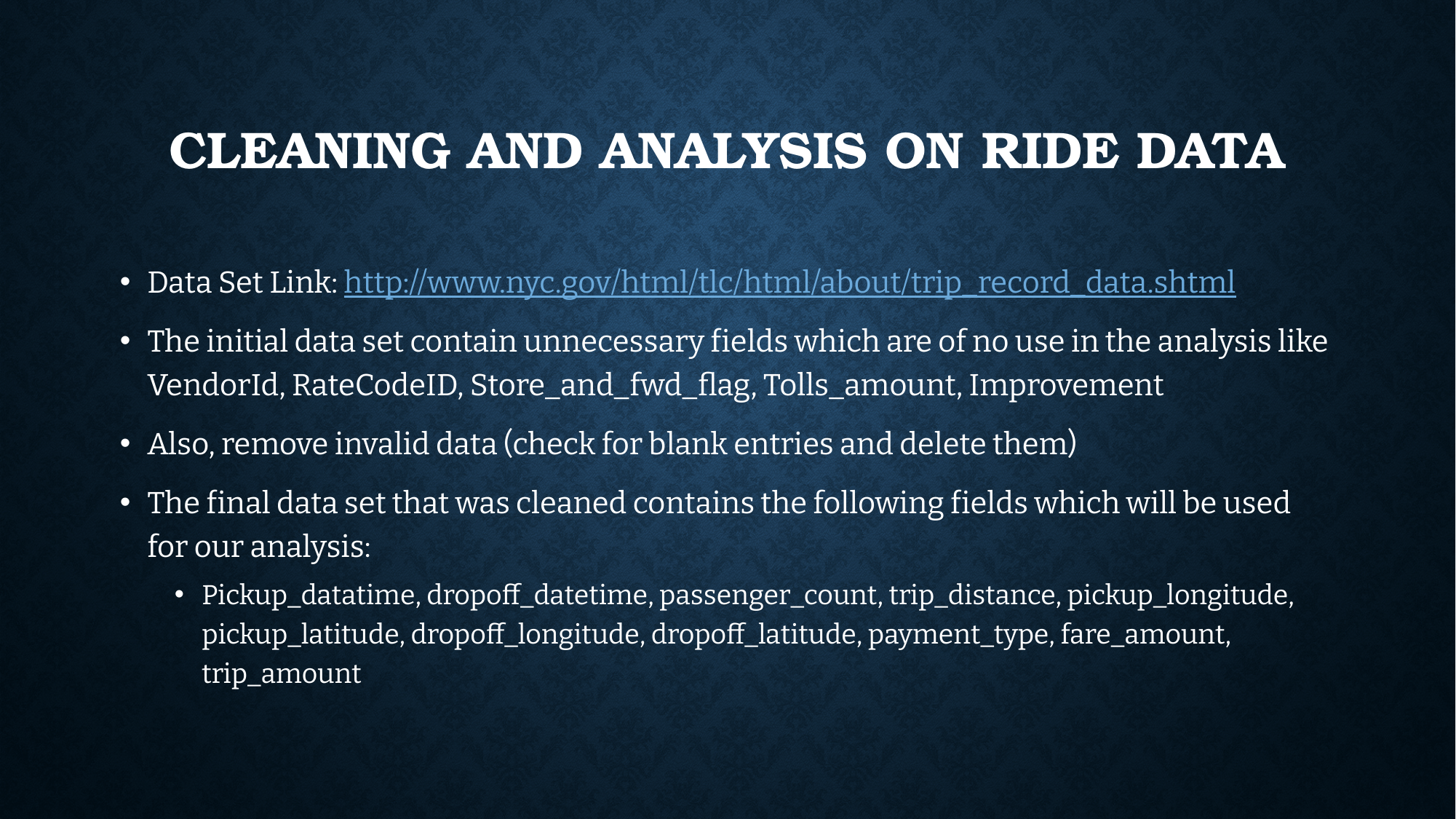

# Cleaning and analysis on ride data
Data Set Link: http://www.nyc.gov/html/tlc/html/about/trip_record_data.shtml
The initial data set contain unnecessary fields which are of no use in the analysis like VendorId, RateCodeID, Store_and_fwd_flag, Tolls_amount, Improvement
Also, remove invalid data (check for blank entries and delete them)
The final data set that was cleaned contains the following fields which will be used for our analysis:
Pickup_datatime, dropoff_datetime, passenger_count, trip_distance, pickup_longitude, pickup_latitude, dropoff_longitude, dropoff_latitude, payment_type, fare_amount, trip_amount